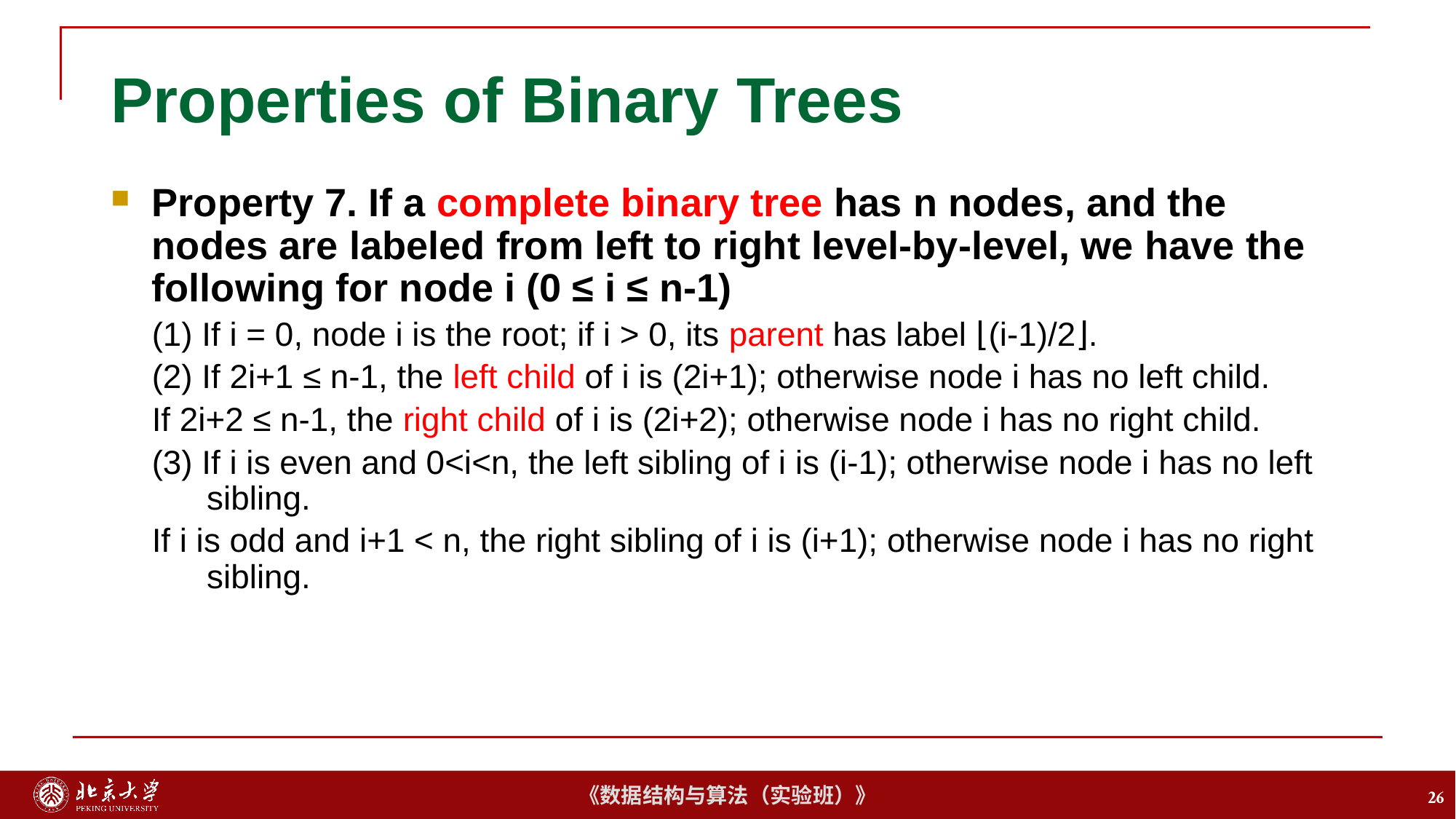

# Properties of Binary Trees
Property 7. If a complete binary tree has n nodes, and the nodes are labeled from left to right level-by-level, we have the following for node i (0 ≤ i ≤ n-1)
(1) If i = 0, node i is the root; if i > 0, its parent has label ⌊(i-1)/2⌋.
(2) If 2i+1 ≤ n-1, the left child of i is (2i+1); otherwise node i has no left child.
If 2i+2 ≤ n-1, the right child of i is (2i+2); otherwise node i has no right child.
(3) If i is even and 0<i<n, the left sibling of i is (i-1); otherwise node i has no left sibling.
If i is odd and i+1 < n, the right sibling of i is (i+1); otherwise node i has no right sibling.
26